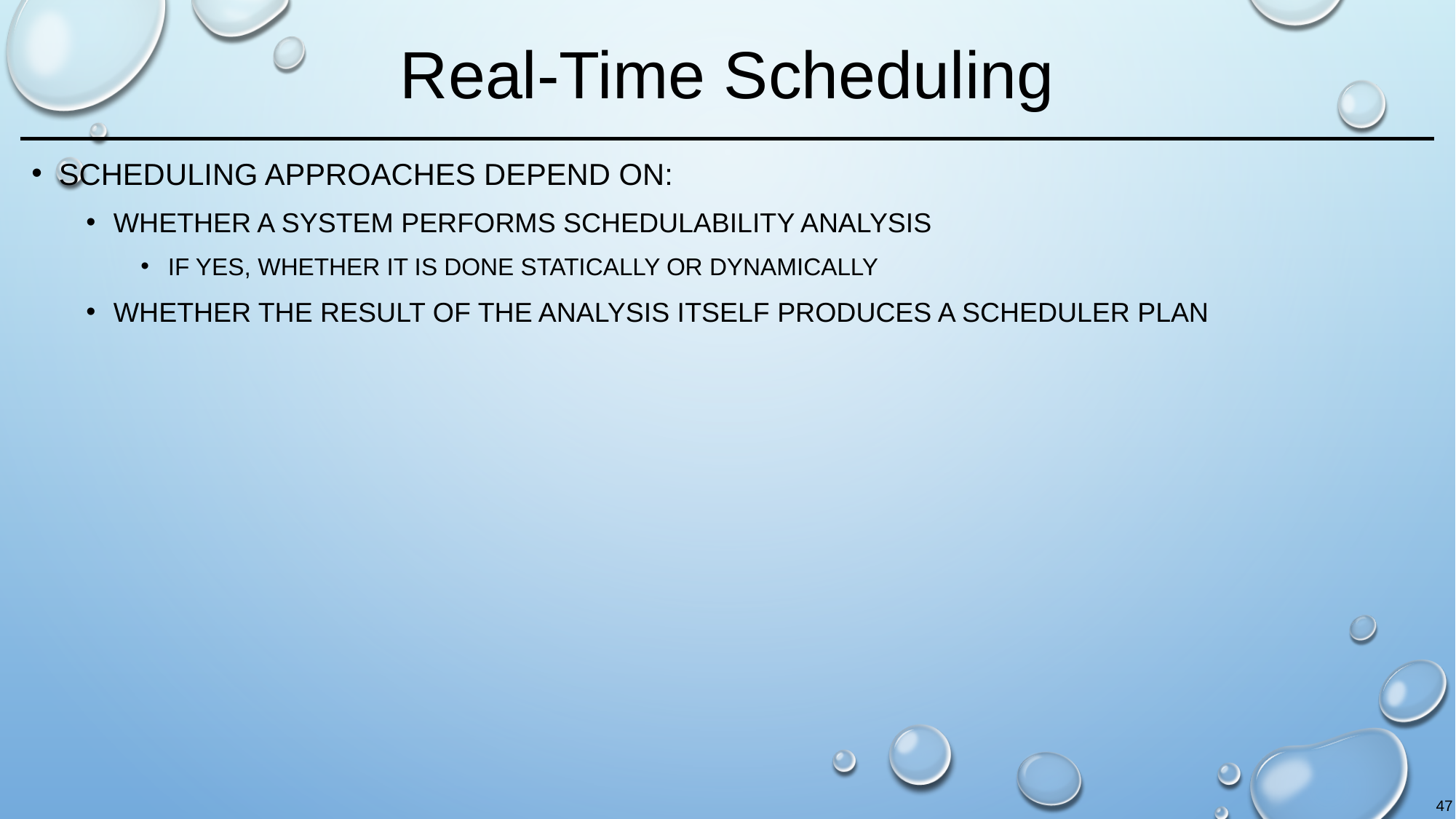

# Real-Time Scheduling
Scheduling approaches depend on:
whether a system performs schedulability analysis
if yes, whether it is done statically or dynamically
whether the result of the analysis itself produces a scheduler plan
47